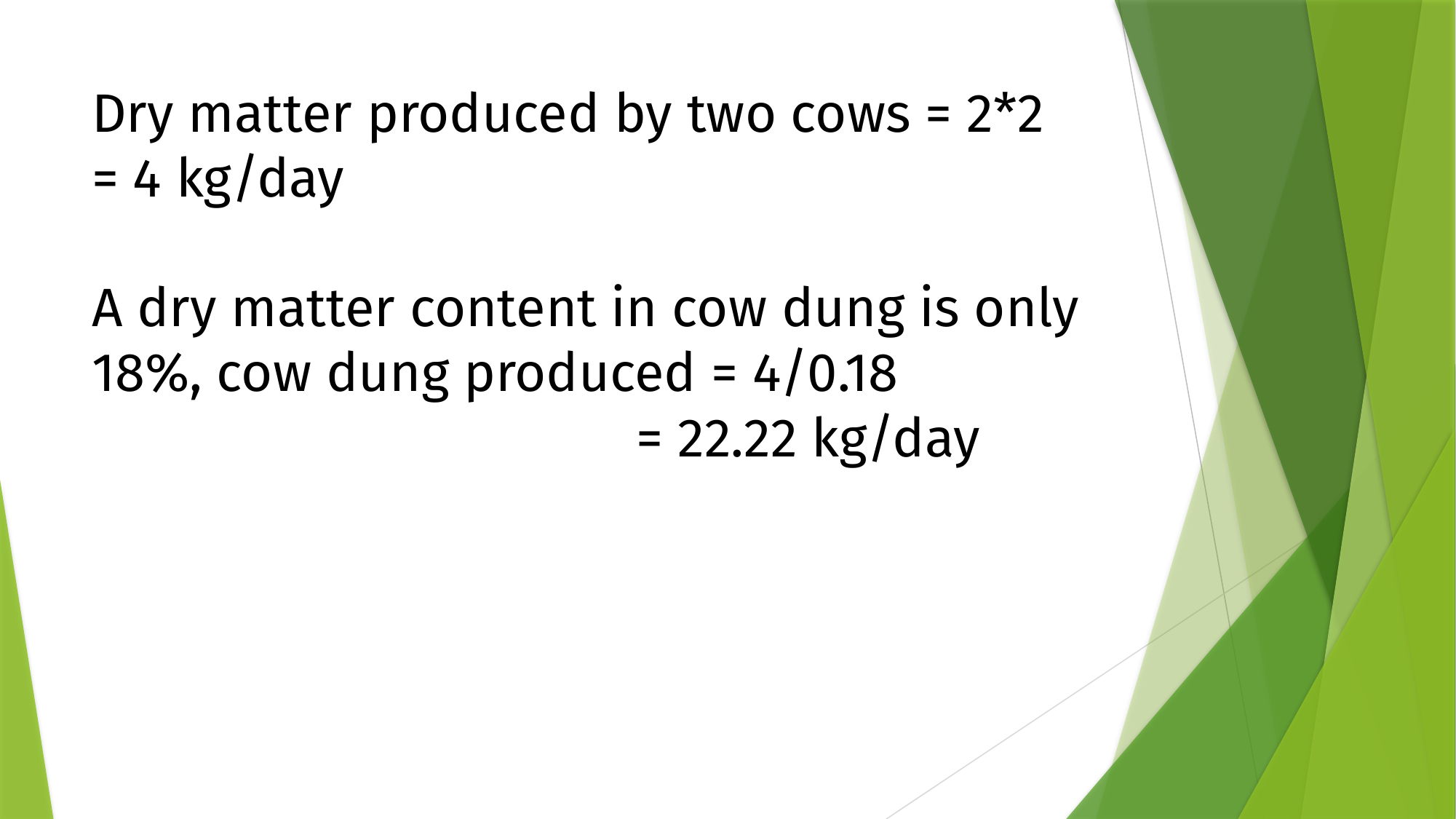

# Dry matter produced by two cows = 2*2 															 = 4 kg/day A dry matter content in cow dung is only 18%, cow dung produced = 4/0.18 = 22.22 kg/day